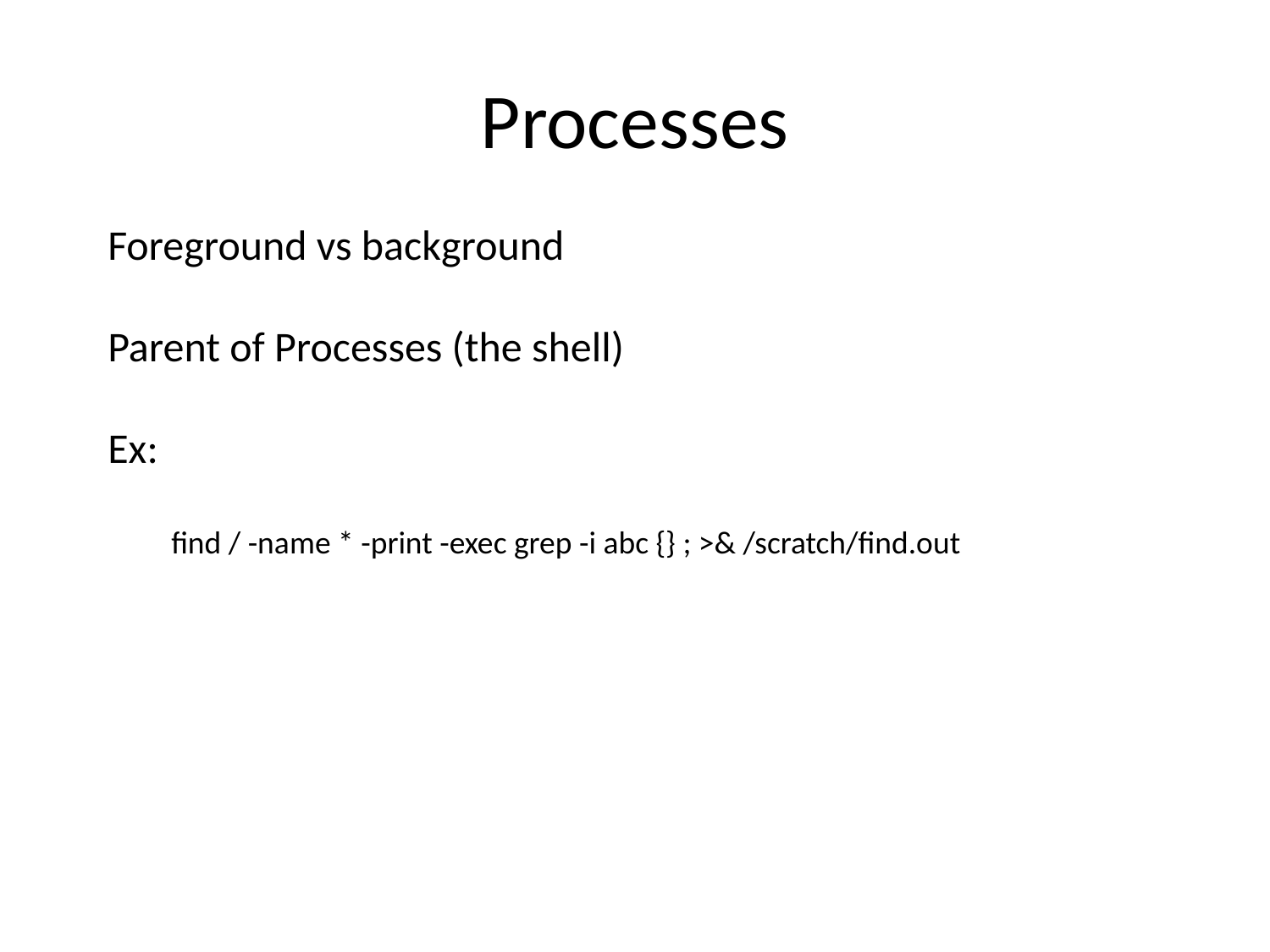

# Processes
Foreground vs background

Parent of Processes (the shell)

Ex:

find / -name * -print -exec grep -i abc {} ; >& /scratch/find.out